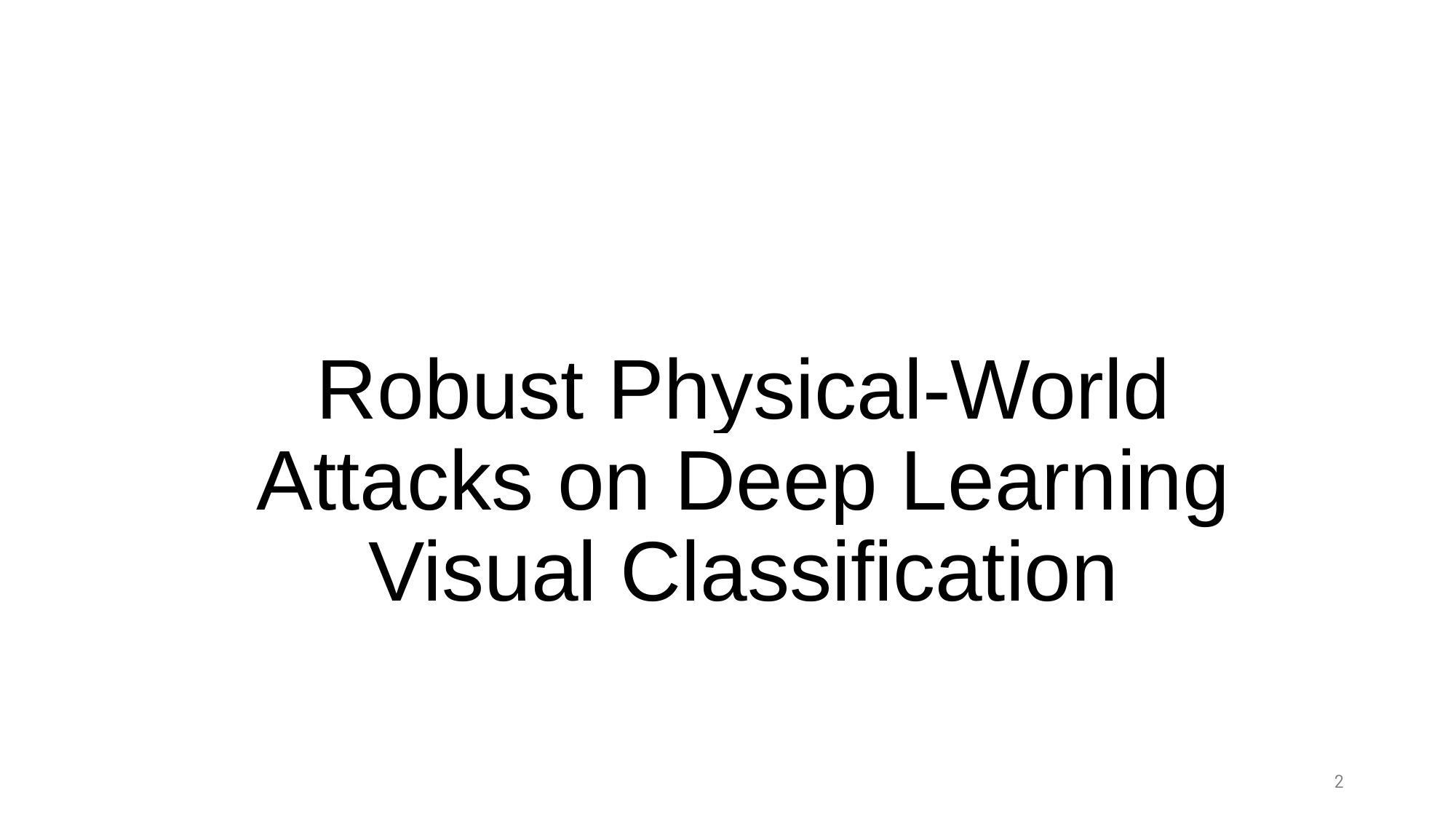

# Robust Physical-World Attacks on Deep Learning Visual Classification
2